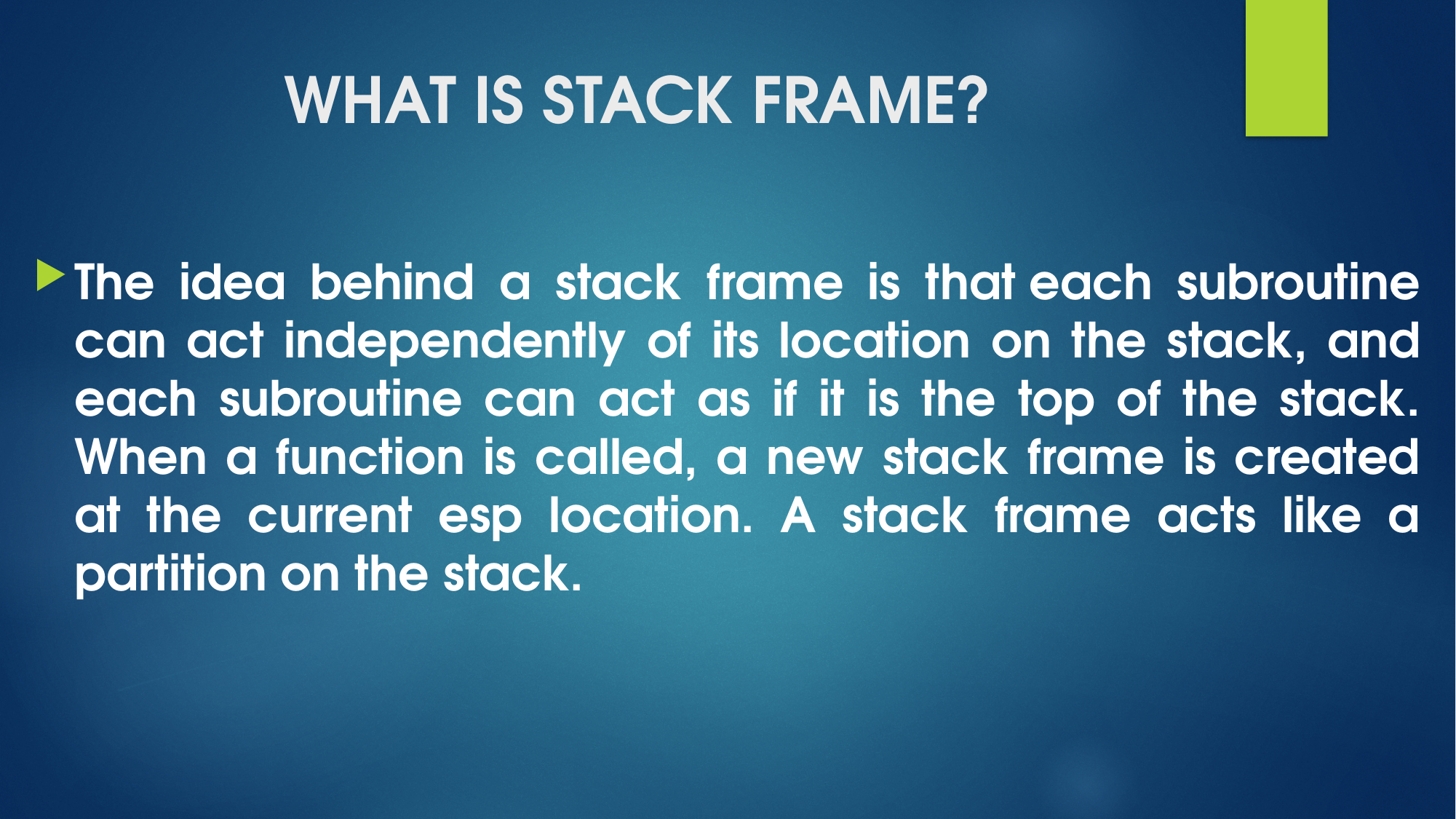

# WHAT IS STACK FRAME?
The idea behind a stack frame is that each subroutine can act independently of its location on the stack, and each subroutine can act as if it is the top of the stack. When a function is called, a new stack frame is created at the current esp location. A stack frame acts like a partition on the stack.